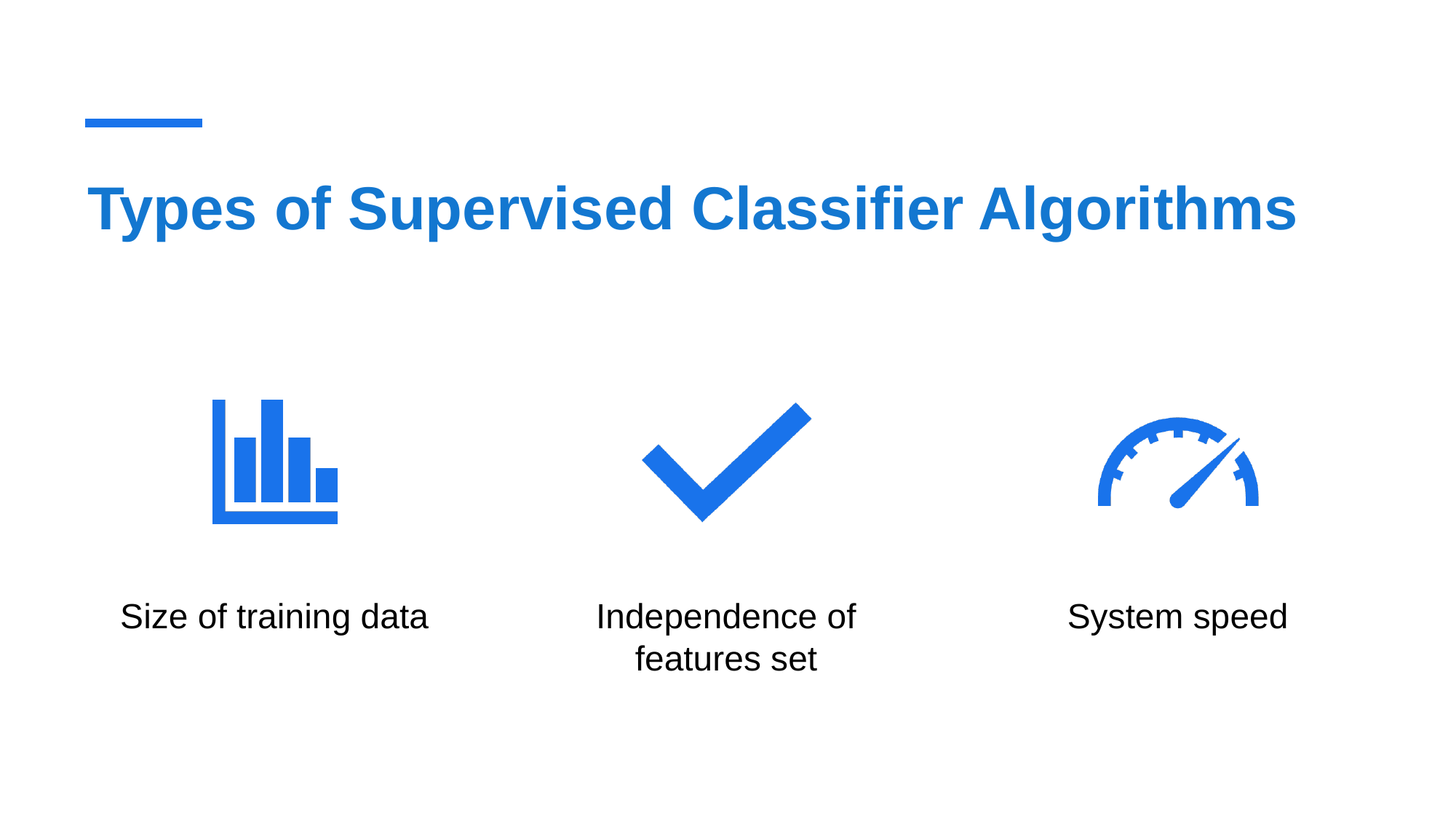

# Types of Supervised Classifier Algorithms
Size of training data
Independence of features set
System speed